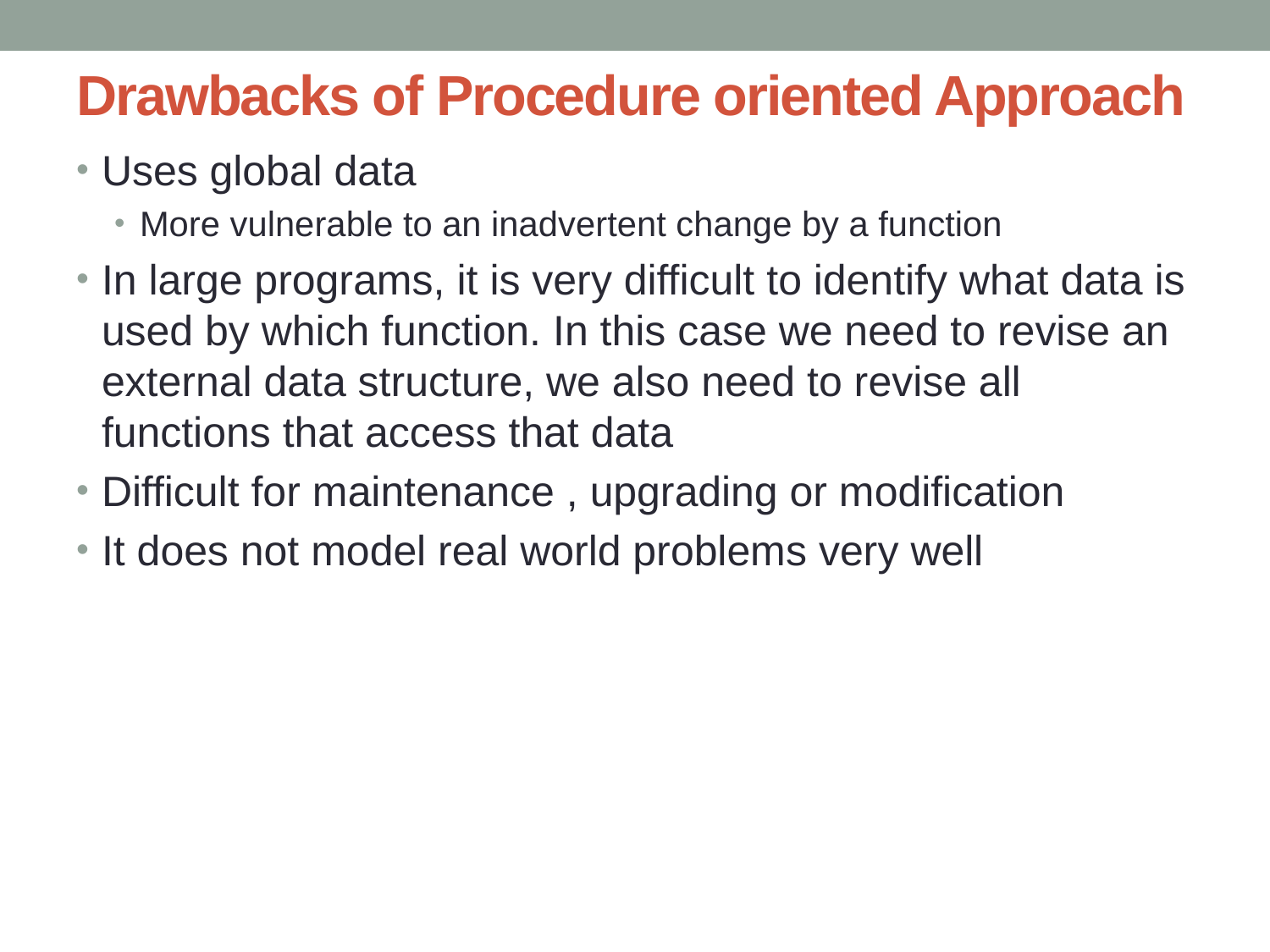

# Drawbacks of Procedure oriented Approach
Uses global data
More vulnerable to an inadvertent change by a function
In large programs, it is very difficult to identify what data is used by which function. In this case we need to revise an external data structure, we also need to revise all functions that access that data
Difficult for maintenance , upgrading or modification
It does not model real world problems very well